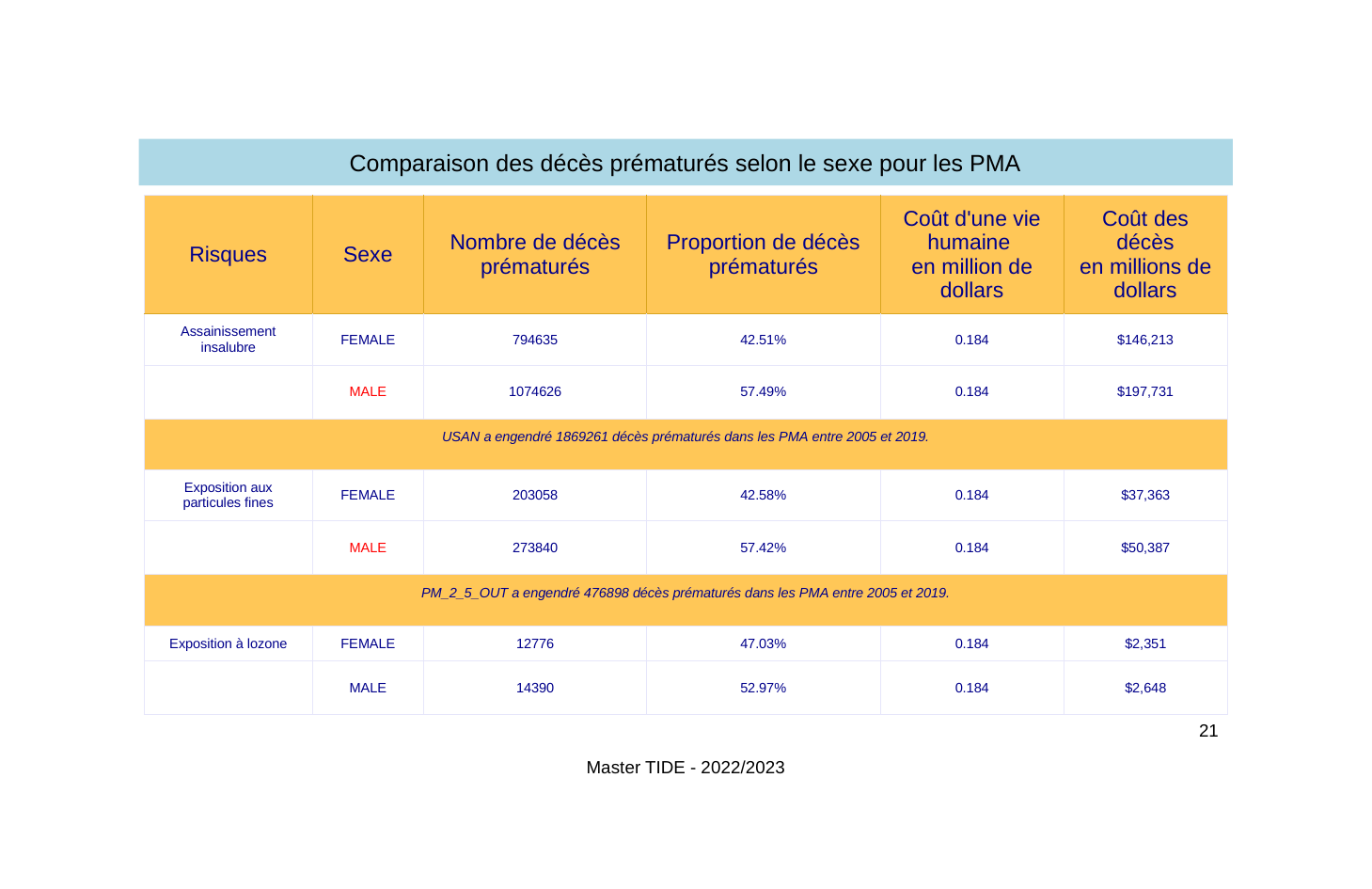

Comparaison des décès prématurés selon le sexe pour les PMA
| Risques | Sexe | Nombre de décès prématurés | Proportion de décès prématurés | Coût d'une vie humaine en million de dollars | Coût des décès en millions de dollars |
| --- | --- | --- | --- | --- | --- |
| Assainissement insalubre | FEMALE | 794635 | 42.51% | 0.184 | $146,213 |
|  | MALE | 1074626 | 57.49% | 0.184 | $197,731 |
| USAN a engendré 1869261 décès prématurés dans les PMA entre 2005 et 2019. |  |  |  |  |  |
| Exposition aux particules fines | FEMALE | 203058 | 42.58% | 0.184 | $37,363 |
|  | MALE | 273840 | 57.42% | 0.184 | $50,387 |
| PM\_2\_5\_OUT a engendré 476898 décès prématurés dans les PMA entre 2005 et 2019. |  |  |  |  |  |
| Exposition à lozone | FEMALE | 12776 | 47.03% | 0.184 | $2,351 |
|  | MALE | 14390 | 52.97% | 0.184 | $2,648 |
21
Master TIDE - 2022/2023